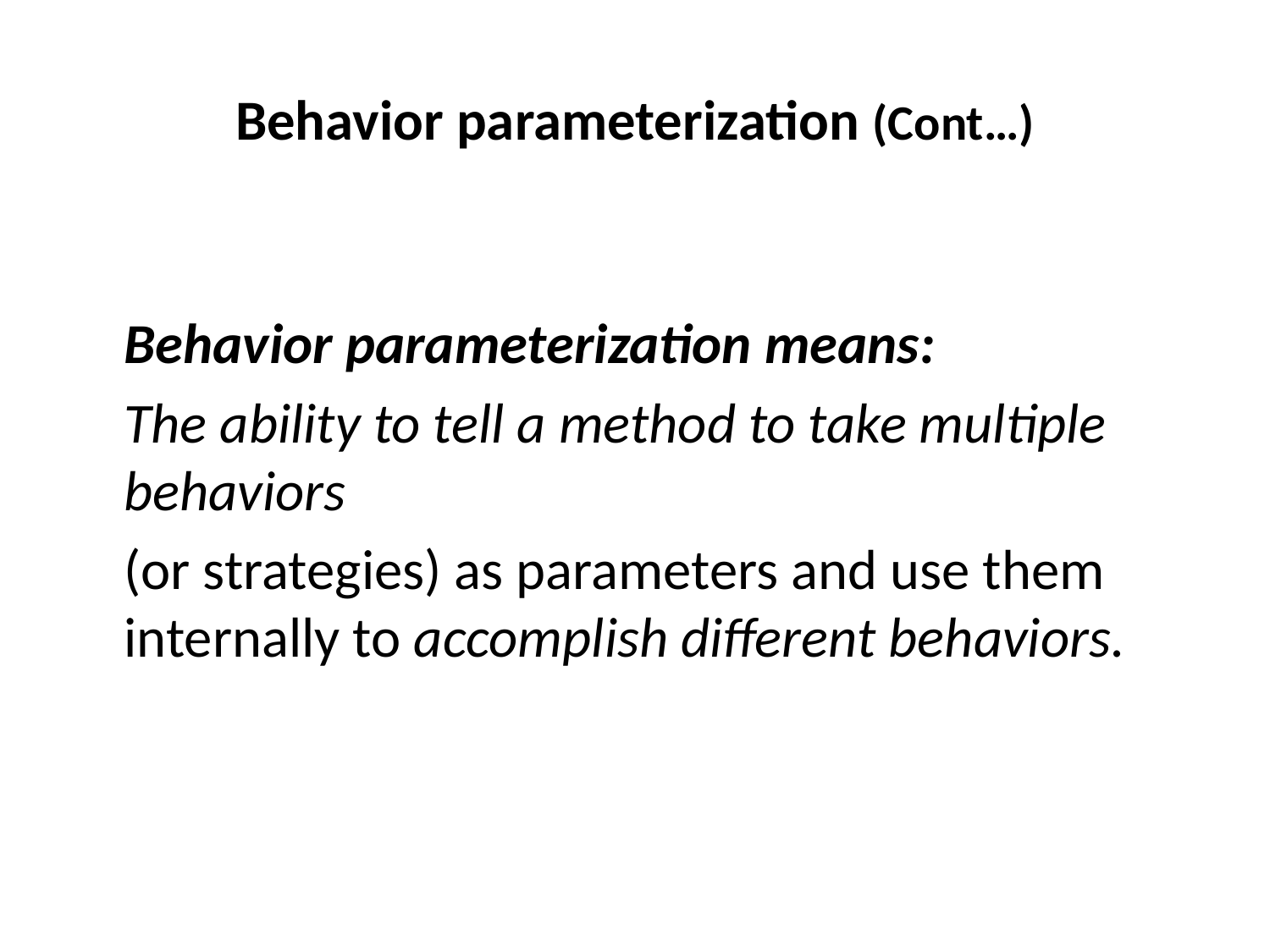

# Behavior parameterization (Cont…)

	Behavior parameterization means:
	The ability to tell a method to take multiple behaviors
	(or strategies) as parameters and use them internally to accomplish different behaviors.